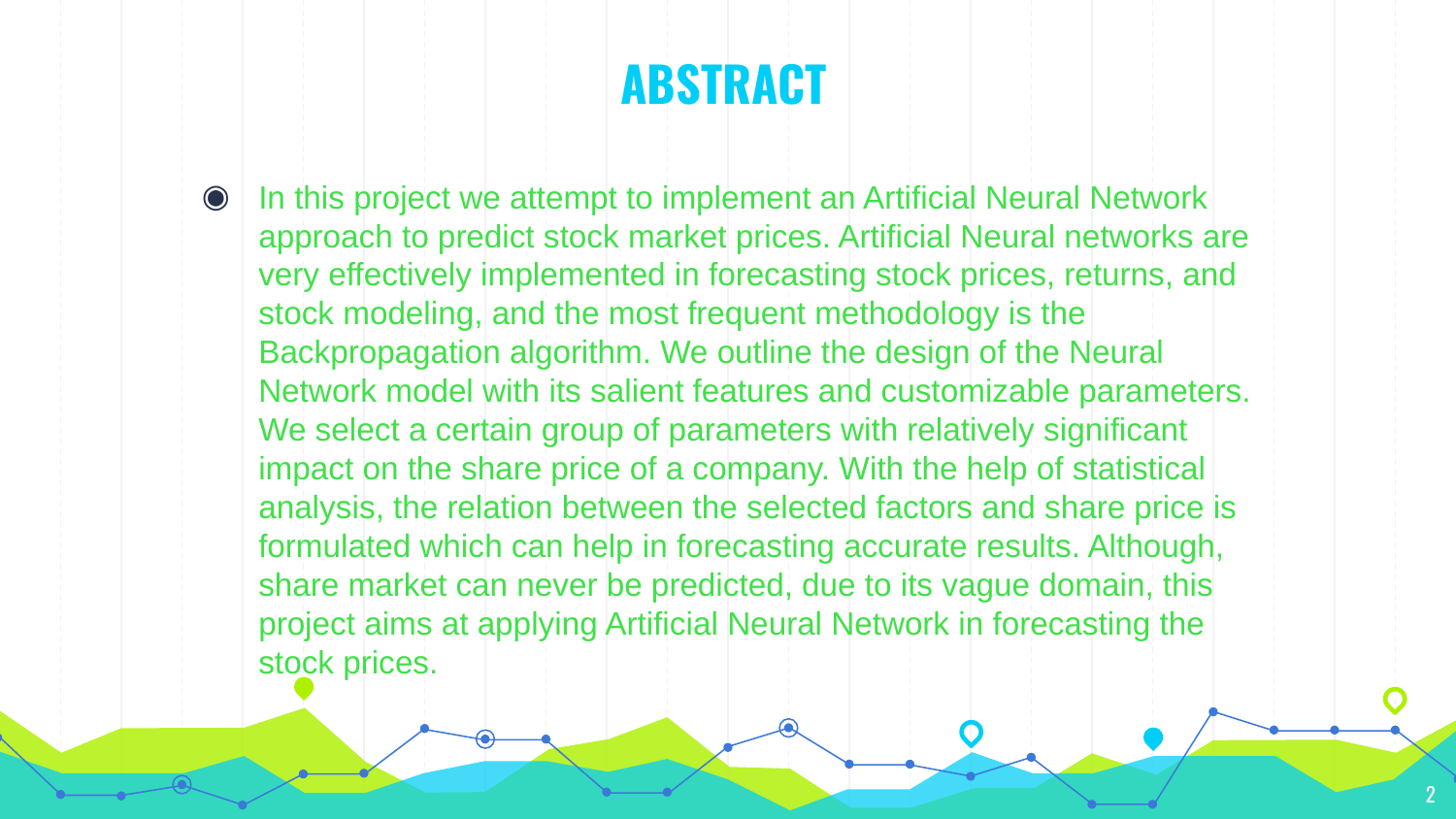

# ABSTRACT
In this project we attempt to implement an Artificial Neural Network approach to predict stock market prices. Artificial Neural networks are very effectively implemented in forecasting stock prices, returns, and stock modeling, and the most frequent methodology is the Backpropagation algorithm. We outline the design of the Neural Network model with its salient features and customizable parameters. We select a certain group of parameters with relatively significant impact on the share price of a company. With the help of statistical analysis, the relation between the selected factors and share price is formulated which can help in forecasting accurate results. Although, share market can never be predicted, due to its vague domain, this project aims at applying Artificial Neural Network in forecasting the stock prices.

2